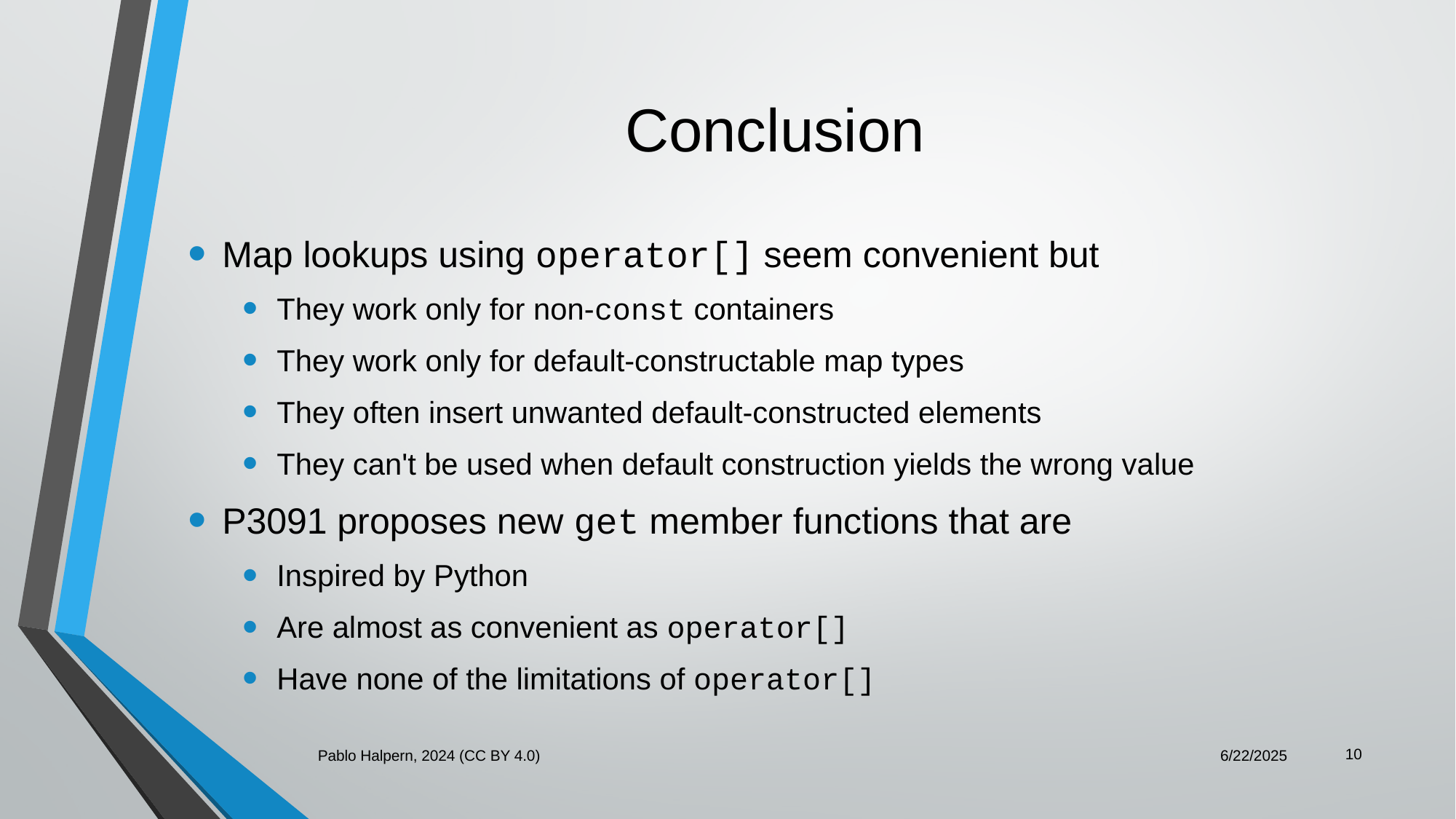

# Conclusion
Map lookups using operator[] seem convenient but
They work only for non-const containers
They work only for default-constructable map types
They often insert unwanted default-constructed elements
They can't be used when default construction yields the wrong value
P3091 proposes new get member functions that are
Inspired by Python
Are almost as convenient as operator[]
Have none of the limitations of operator[]
10
Pablo Halpern, 2024 (CC BY 4.0)
6/22/2025